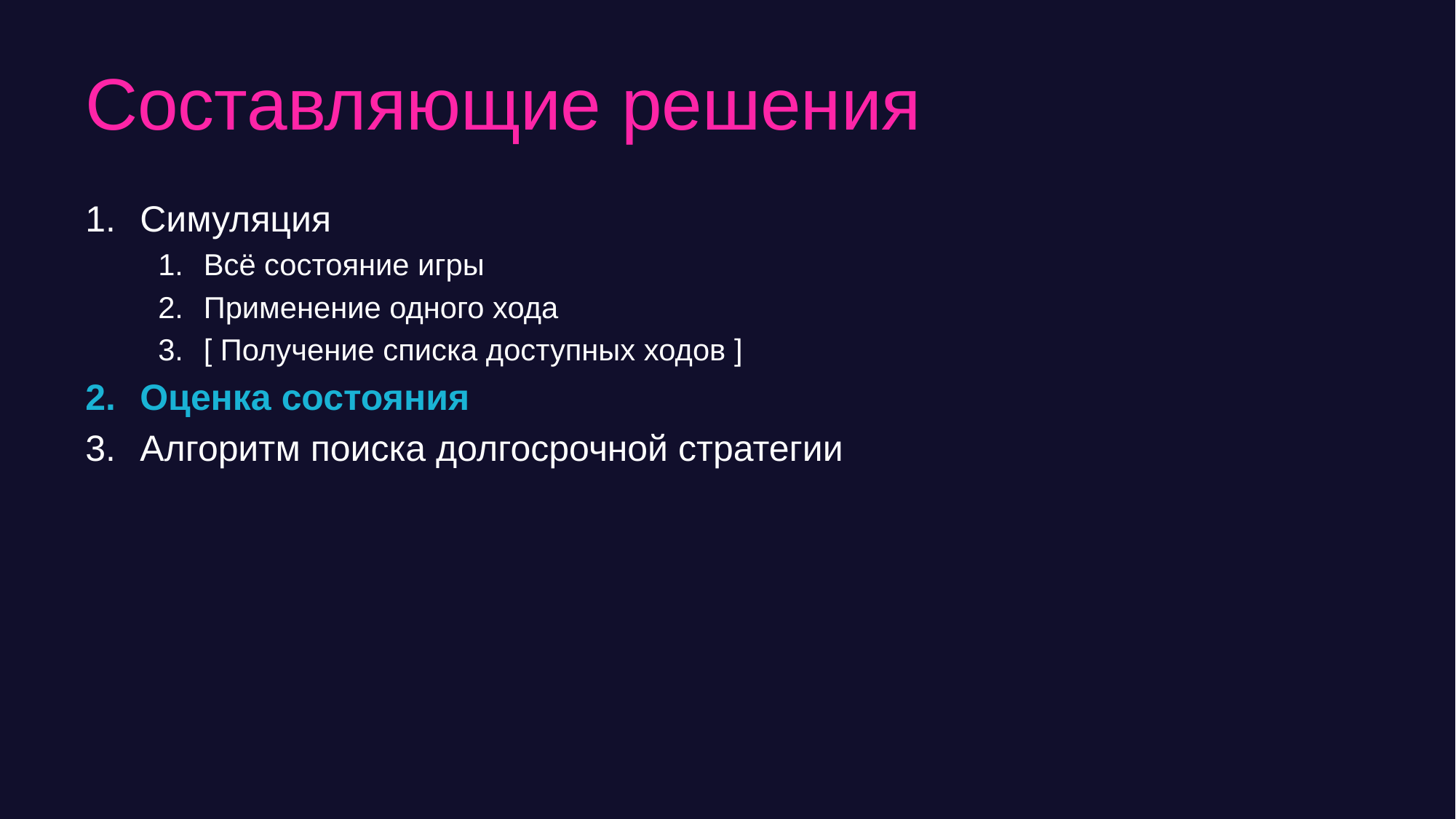

# Составляющие решения
Симуляция
Всё состояние игры
Применение одного хода
[ Получение списка доступных ходов ]
Оценка состояния
Алгоритм поиска долгосрочной стратегии